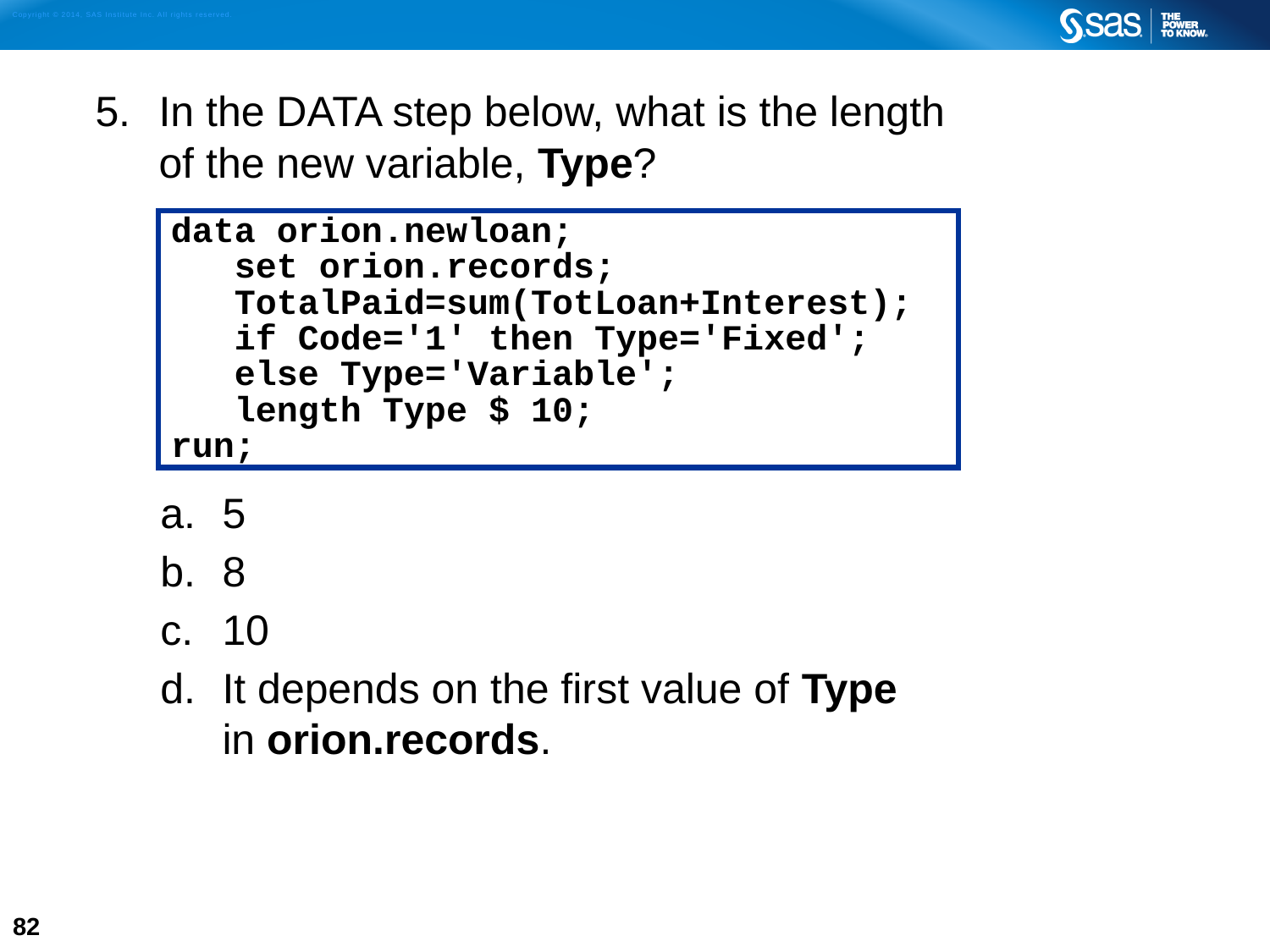

In the DATA step below, what is the length
of the new variable, Type?

5
8
10
It depends on the first value of Type
in orion.records.
data orion.newloan;
   set orion.records;
   TotalPaid=sum(TotLoan+Interest);
   if Code='1' then Type='Fixed';
   else Type='Variable';
   length Type $ 10;
run;